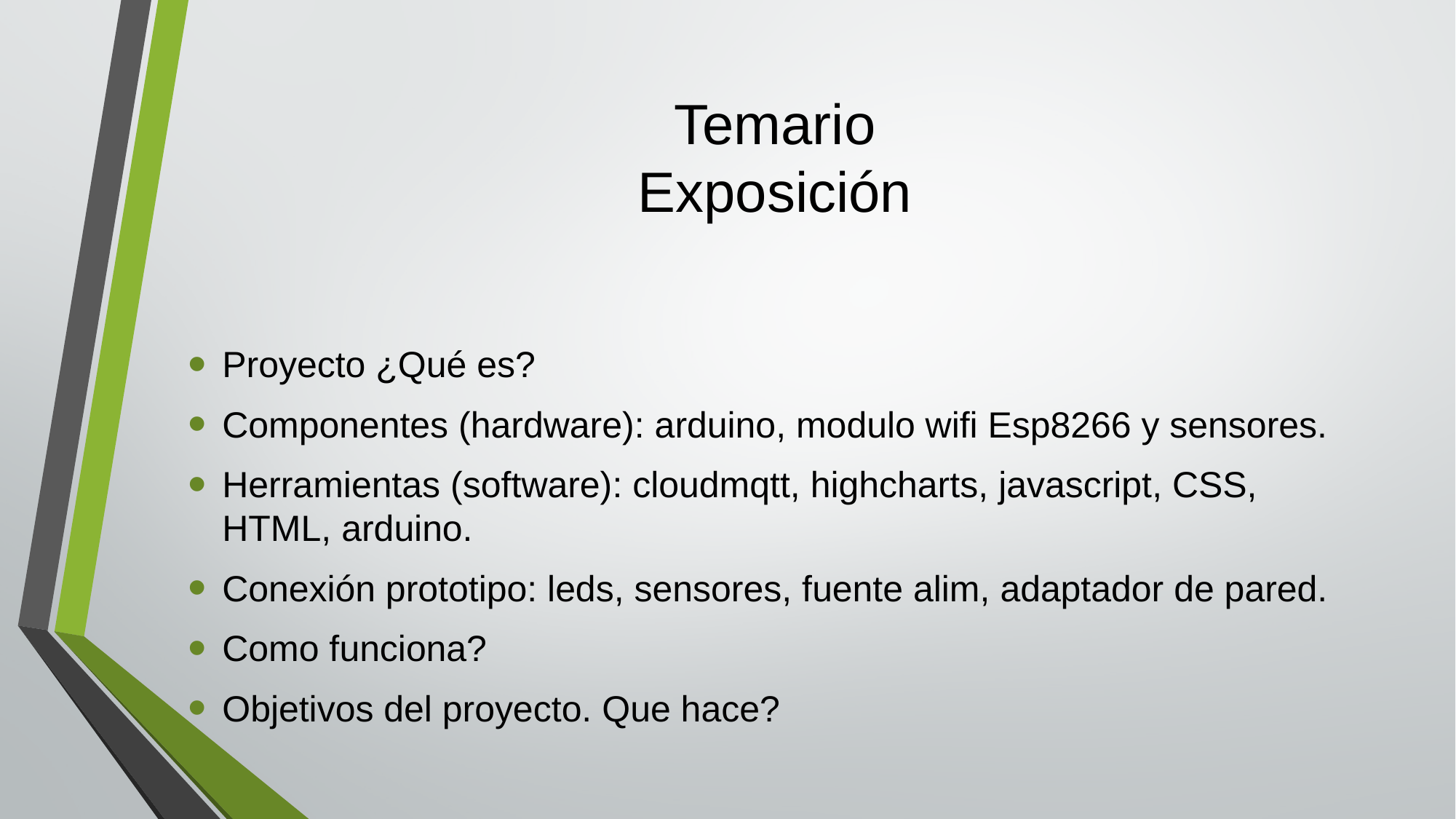

# Temario Exposición
Proyecto ¿Qué es?
Componentes (hardware): arduino, modulo wifi Esp8266 y sensores.
Herramientas (software): cloudmqtt, highcharts, javascript, CSS, HTML, arduino.
Conexión prototipo: leds, sensores, fuente alim, adaptador de pared.
Como funciona?
Objetivos del proyecto. Que hace?